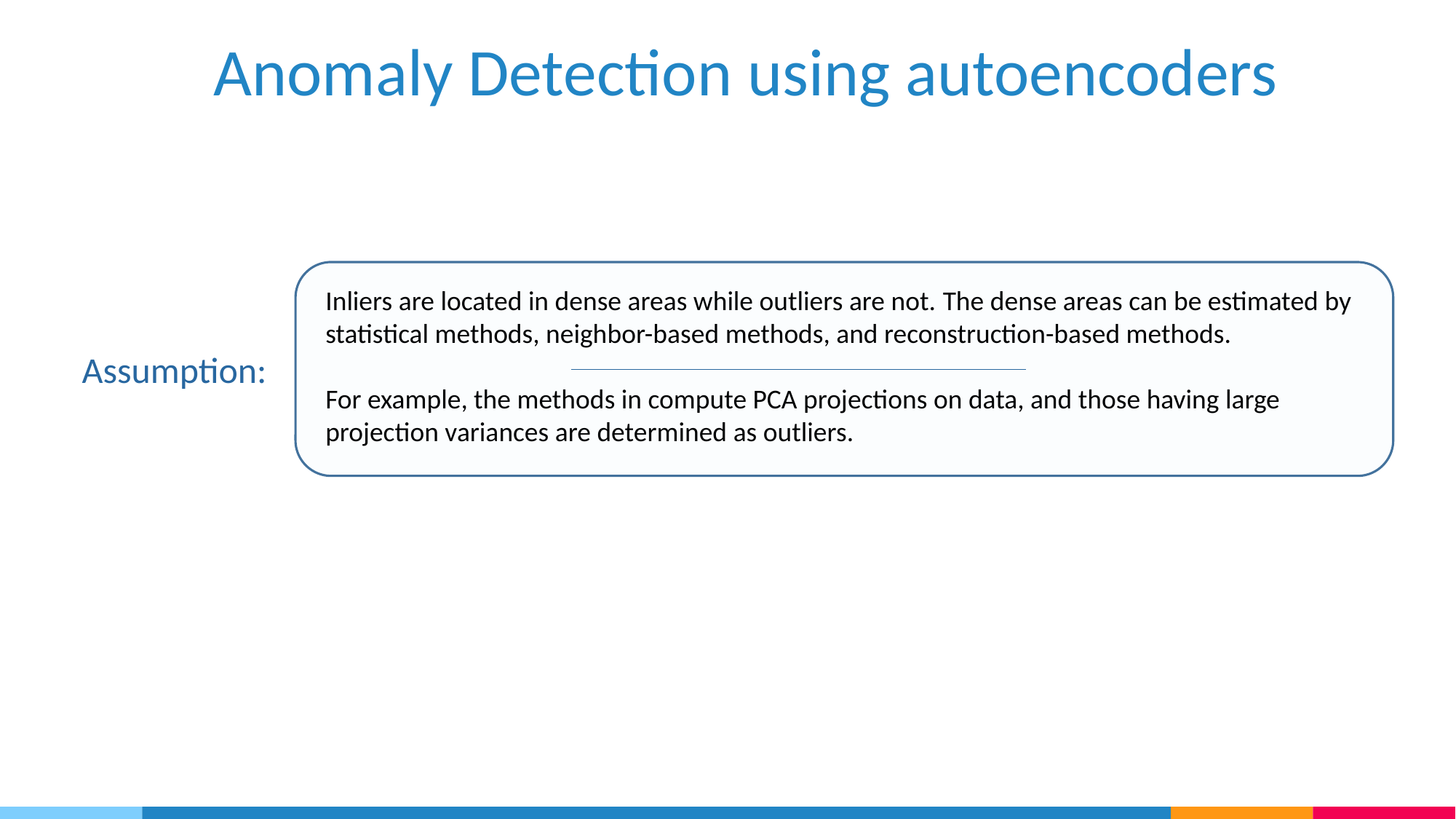

Anomaly Detection using autoencoders

Inliers are located in dense areas while outliers are not. The dense areas can be estimated by statistical methods, neighbor-based methods, and reconstruction-based methods.

For example, the methods in compute PCA projections on data, and those having large projection variances are determined as outliers.
Assumption: